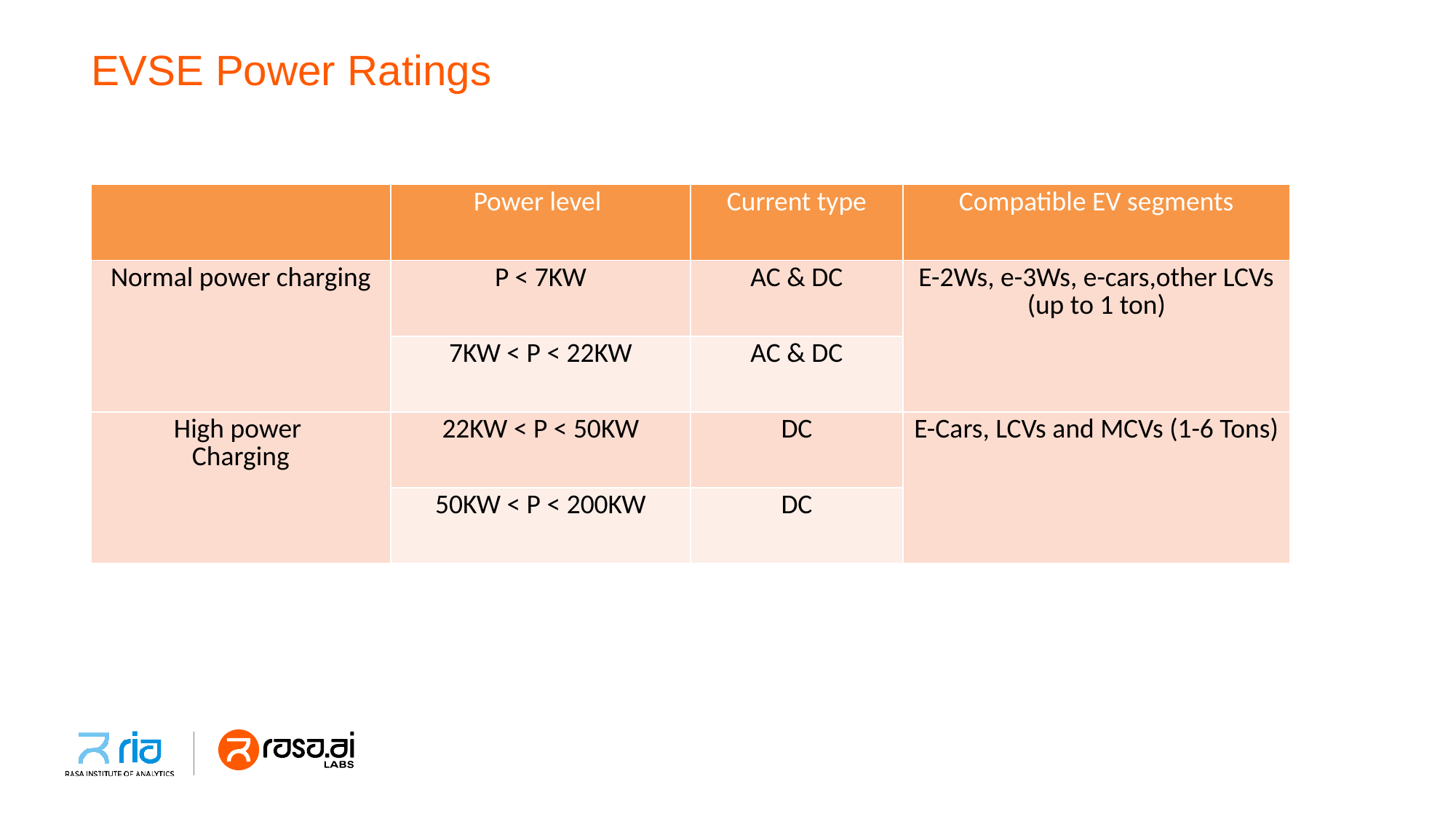

# EVSE Power Ratings
|  | Power level | Current type | Compatible EV segments |
| --- | --- | --- | --- |
| Normal power charging | P < 7KW | AC & DC | E-2Ws, e-3Ws, e-cars,other LCVs (up to 1 ton) |
|  | 7KW < P < 22KW | AC & DC |  |
| High power Charging | 22KW < P < 50KW | DC | E-Cars, LCVs and MCVs (1-6 Tons) |
|  | 50KW < P < 200KW | DC |  |